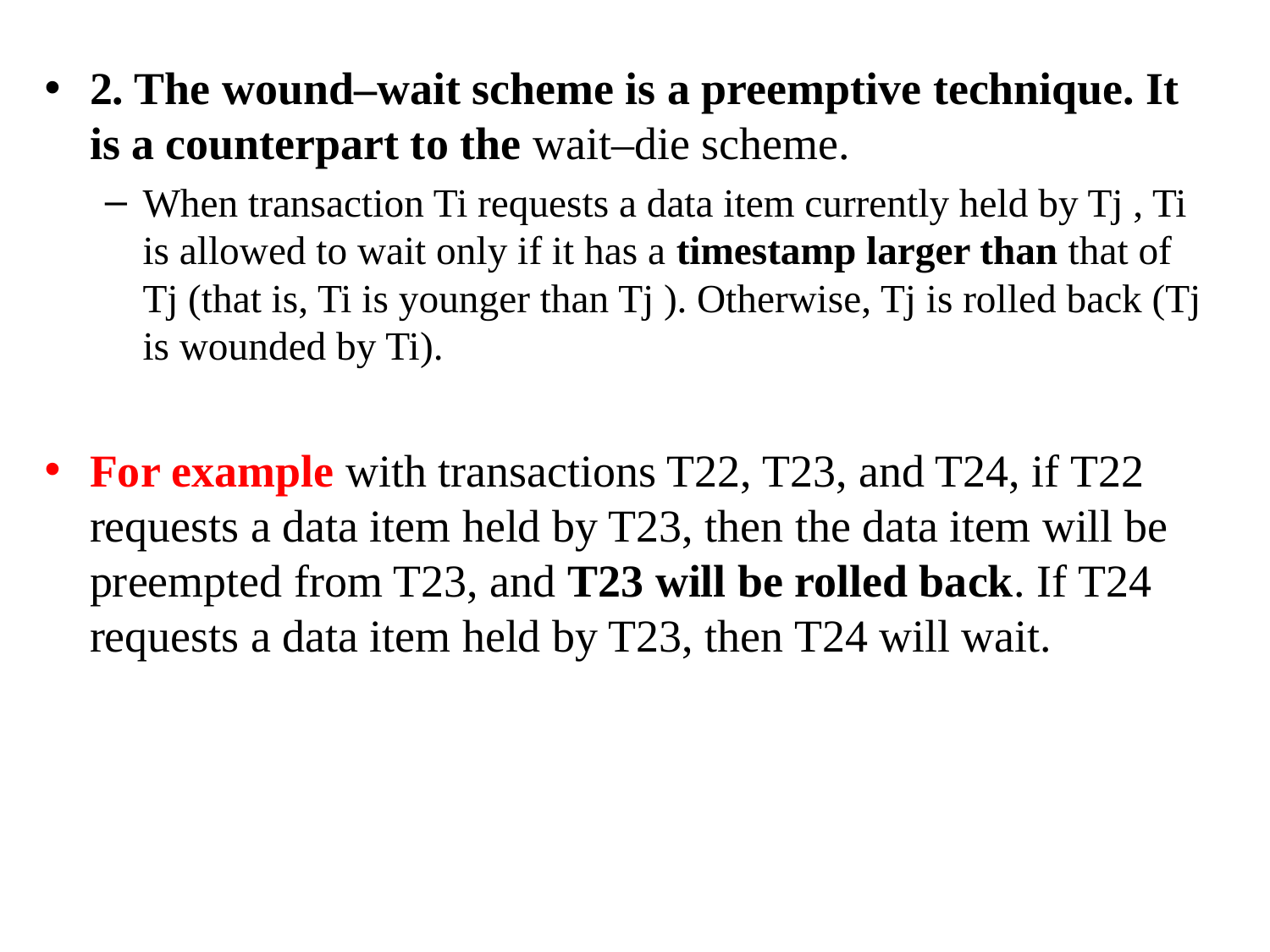

2. The wound–wait scheme is a preemptive technique. It is a counterpart to the wait–die scheme.
When transaction Ti requests a data item currently held by Tj , Ti is allowed to wait only if it has a timestamp larger than that of Tj (that is, Ti is younger than Tj ). Otherwise, Tj is rolled back (Tj is wounded by Ti).

For example with transactions T22, T23, and T24, if T22 requests a data item held by T23, then the data item will be preempted from T23, and T23 will be rolled back. If T24 requests a data item held by T23, then T24 will wait.